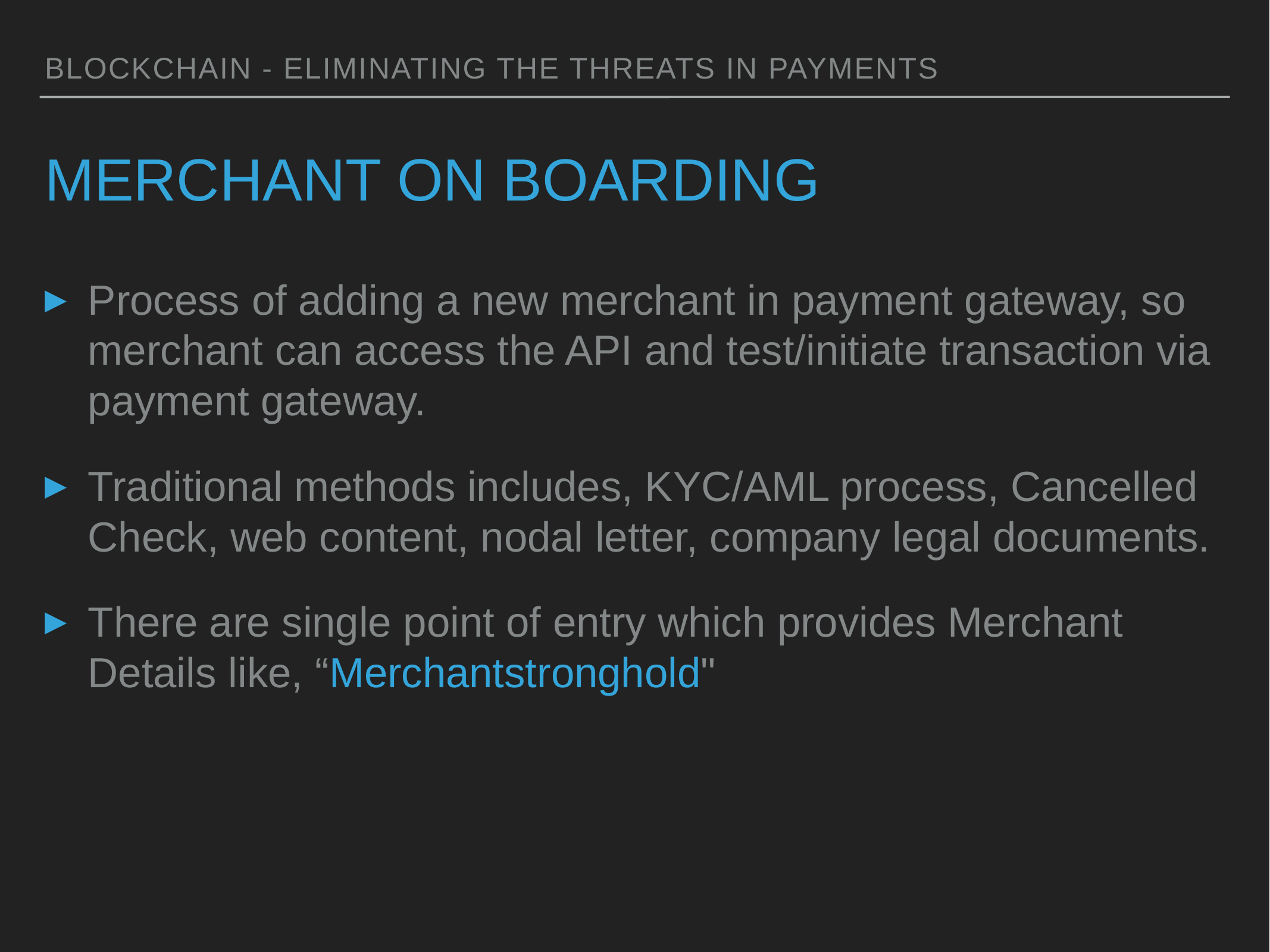

BLOCKCHAIN - ELIMINATING THE THREATS IN PAYMENTS
# MERCHANT ON BOARDING
Process of adding a new merchant in payment gateway, so merchant can access the API and test/initiate transaction via payment gateway.
Traditional methods includes, KYC/AML process, Cancelled Check, web content, nodal letter, company legal documents.
There are single point of entry which provides Merchant Details like, “Merchantstronghold"